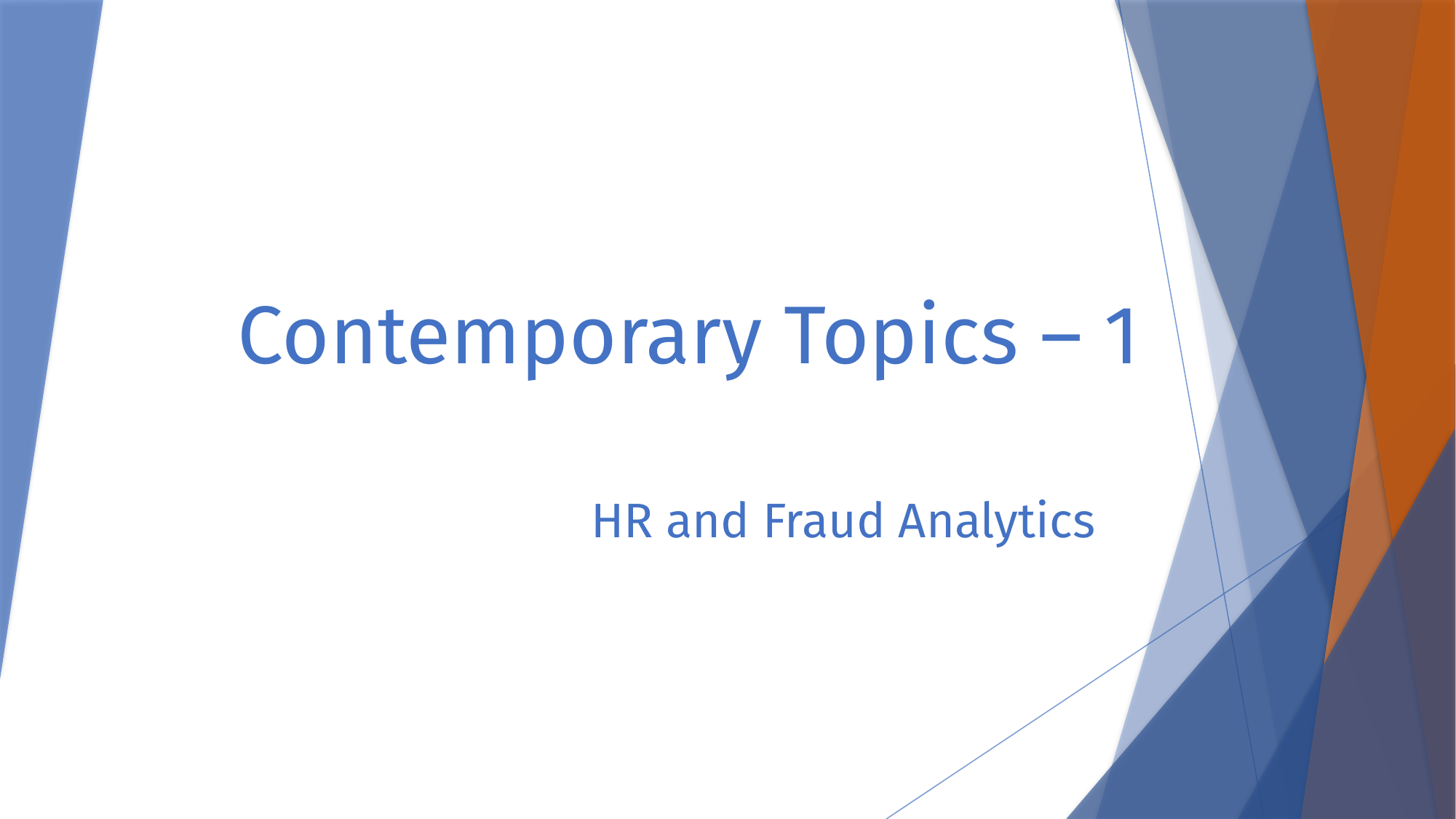

# Contemporary Topics – 1
HR and Fraud Analytics